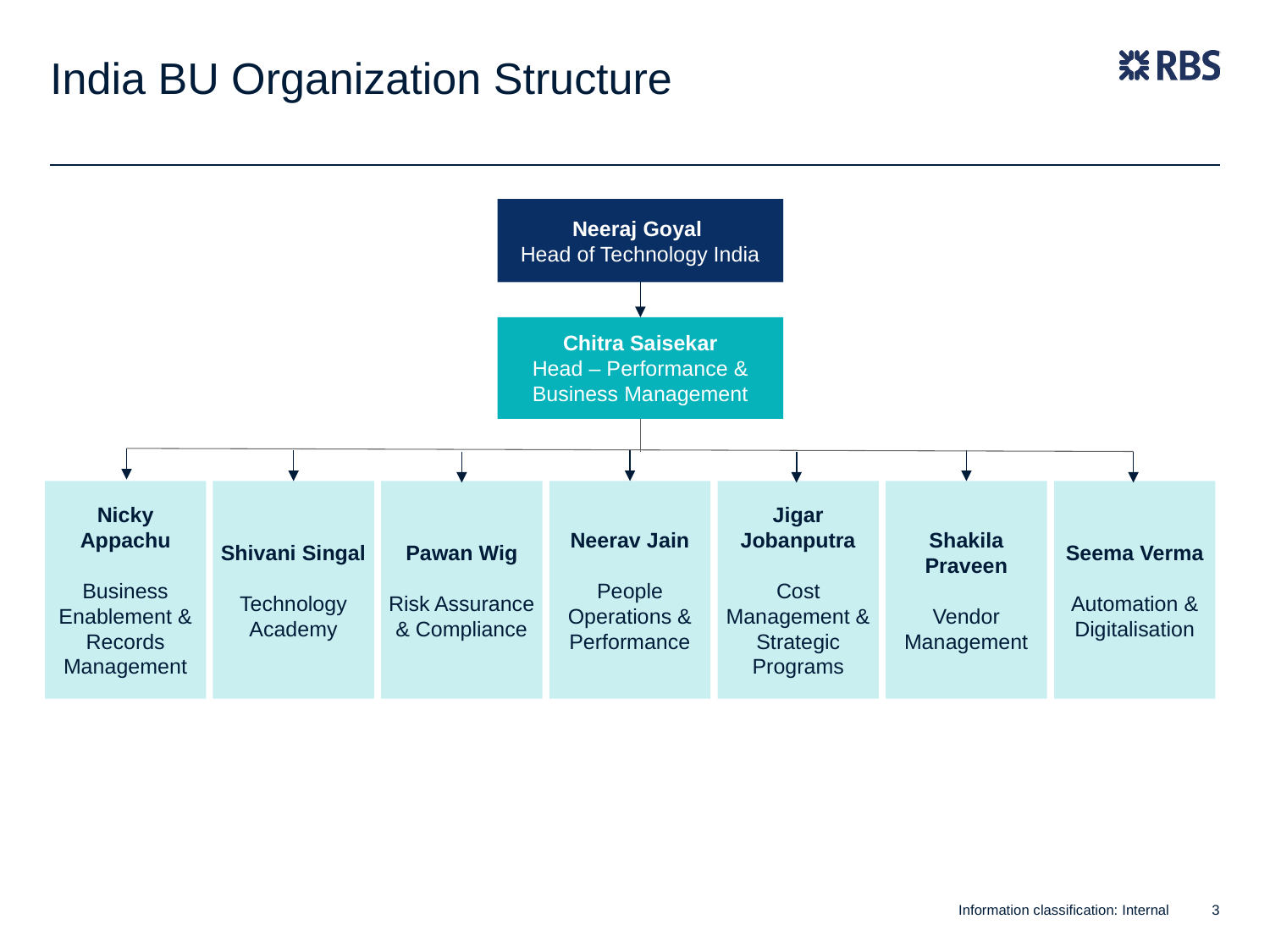

India BU Organization Structure
Neeraj Goyal
Head of Technology India
Chitra Saisekar
Head – Performance & Business Management

Nicky Appachu

Business Enablement &
Records Management

Shivani Singal

Technology Academy
Pawan Wig

Risk Assurance & Compliance
Neerav Jain

People Operations & Performance
Jigar Jobanputra

Cost Management & Strategic Programs

Shakila Praveen

Vendor Management

Seema Verma

Automation & Digitalisation

Information classification: Internal
3